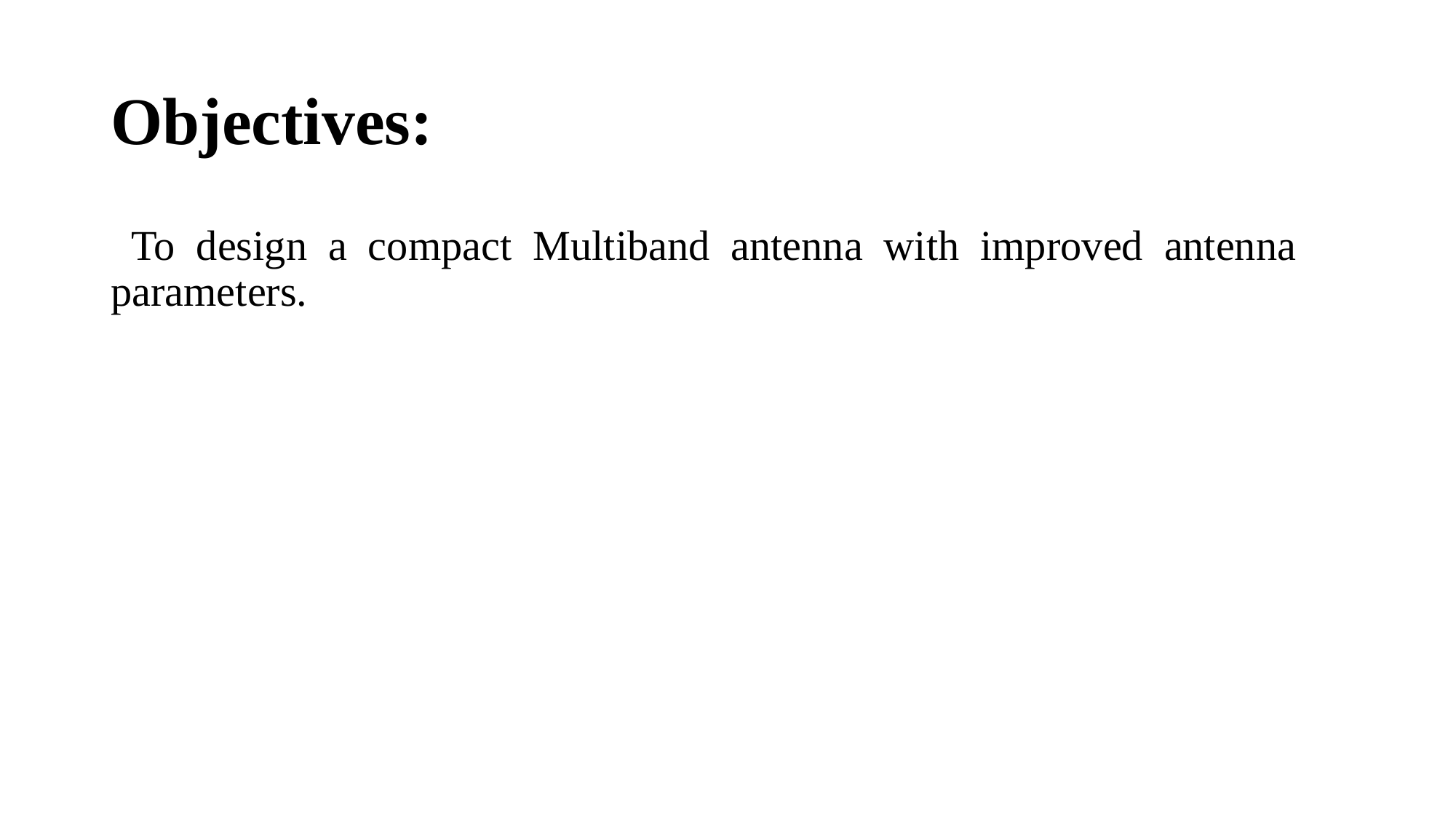

# Objectives:
 To design a compact Multiband antenna with improved antenna parameters.